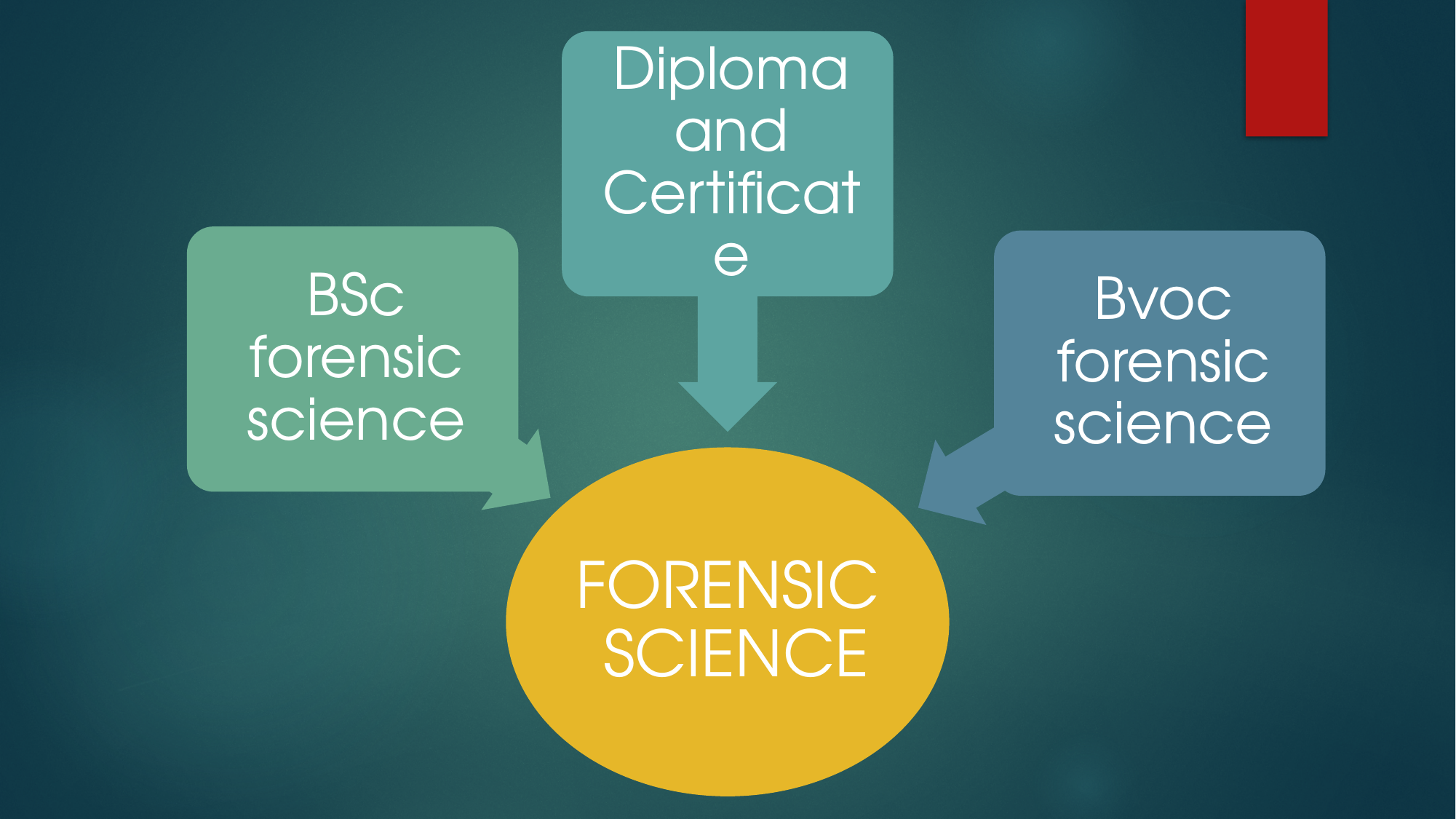

FORENSIC  SCIENCE
BSc forensic science
Diploma and Certificate
Bvoc forensic science
#